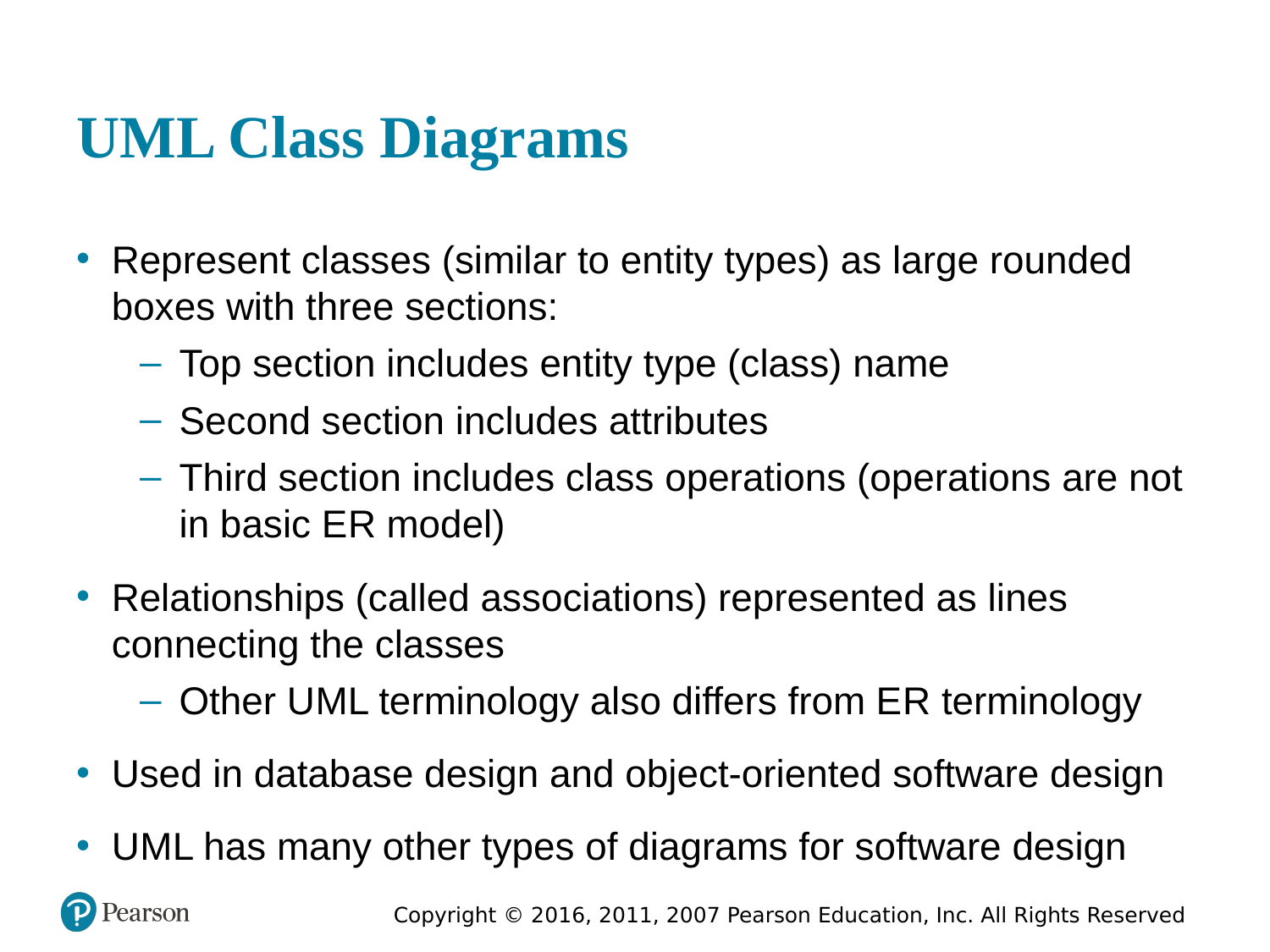

# U M L Class Diagrams
Represent classes (similar to entity types) as large rounded boxes with three sections:
Top section includes entity type (class) name
Second section includes attributes
Third section includes class operations (operations are not in basic E R model)
Relationships (called associations) represented as lines connecting the classes
Other U M L terminology also differs from E R terminology
Used in database design and object-oriented software design
U M L has many other types of diagrams for software design